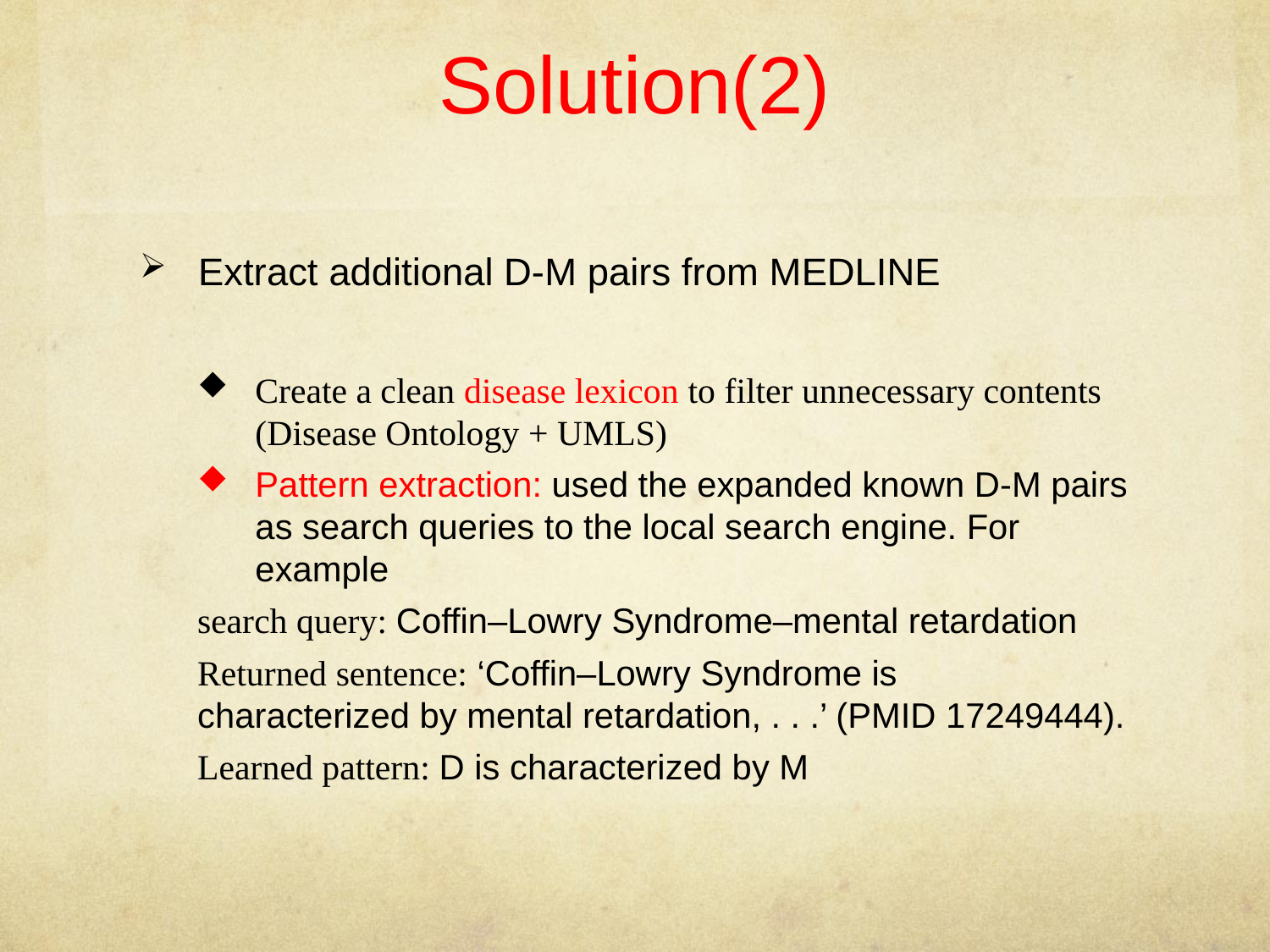

# Solution(2)
Extract additional D-M pairs from MEDLINE

Create a clean disease lexicon to filter unnecessary contents (Disease Ontology + UMLS)
Pattern extraction: used the expanded known D-M pairs as search queries to the local search engine. For example
search query: Coffin–Lowry Syndrome–mental retardation
Returned sentence: ‘Coffin–Lowry Syndrome is     characterized by mental retardation, . . .’ (PMID 17249444).
Learned pattern: D is characterized by M